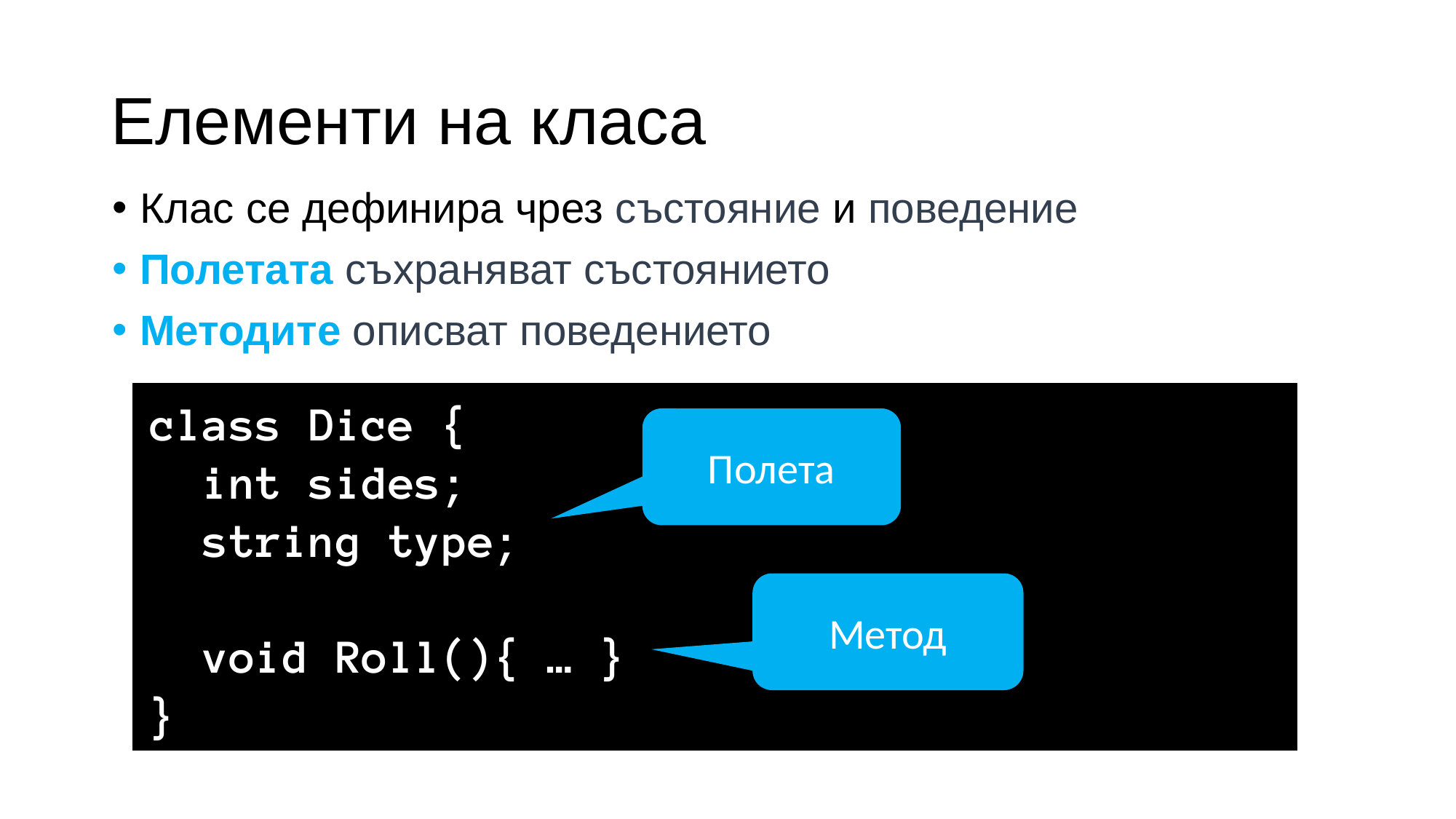

# Елементи на класа
Клас се дефинира чрез състояние и поведение
Полетата съхраняват състоянието
Методите описват поведението
class Dice {
  int sides;
  string type;

  void Roll(){ … }
}
Полета
Метод